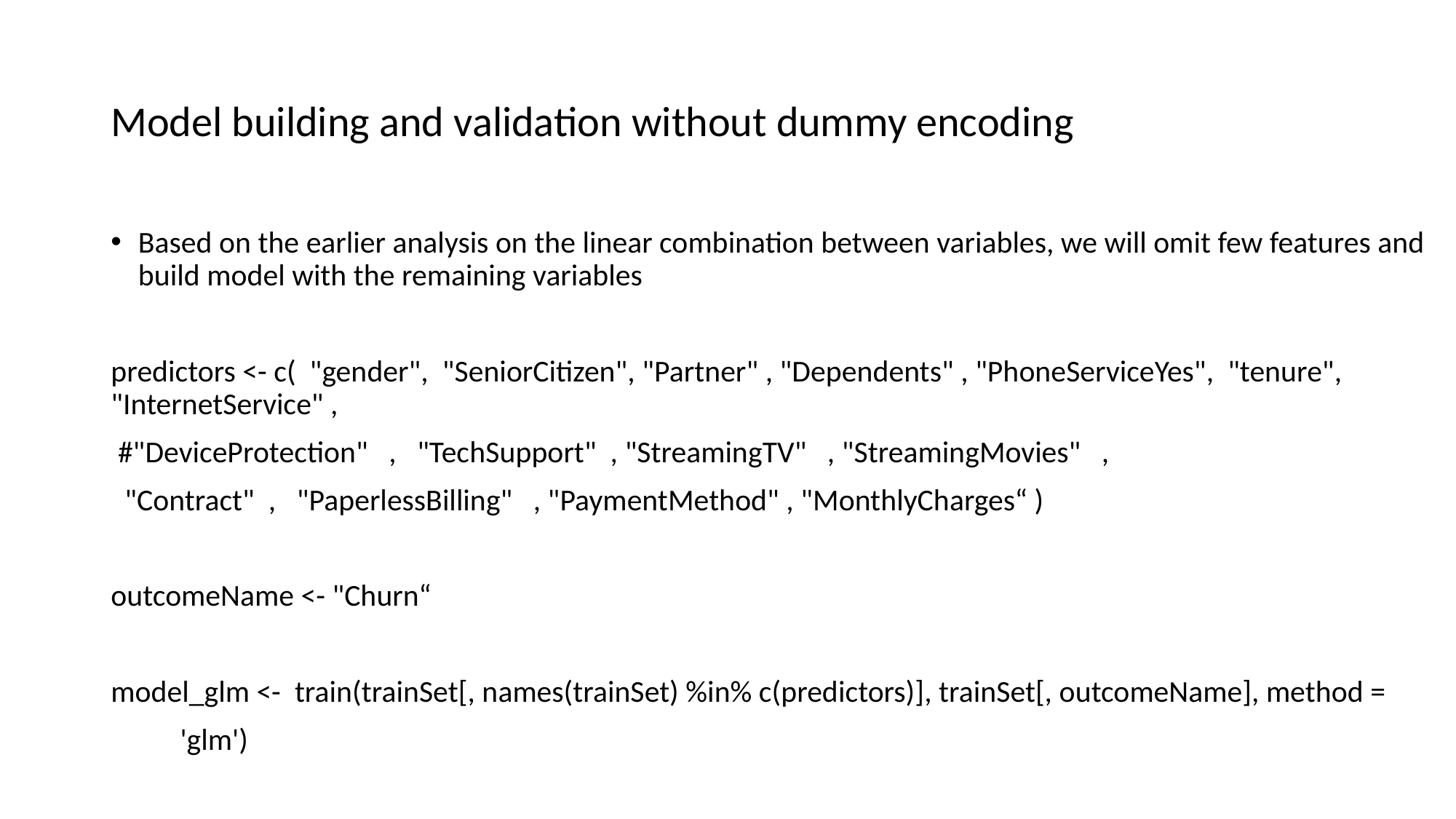

# Model building and validation without dummy encoding
Based on the earlier analysis on the linear combination between variables, we will omit few features and build model with the remaining variables

predictors <- c(  "gender",  "SeniorCitizen", "Partner" , "Dependents" , "PhoneServiceYes",  "tenure", "InternetService" ,
 #"DeviceProtection"   ,   "TechSupport"  , "StreamingTV"   , "StreamingMovies"   ,
  "Contract"  ,   "PaperlessBilling"   , "PaymentMethod" , "MonthlyCharges“ )

outcomeName <- "Churn“

model_glm <-  train(trainSet[, names(trainSet) %in% c(predictors)], trainSet[, outcomeName], method =
          'glm')